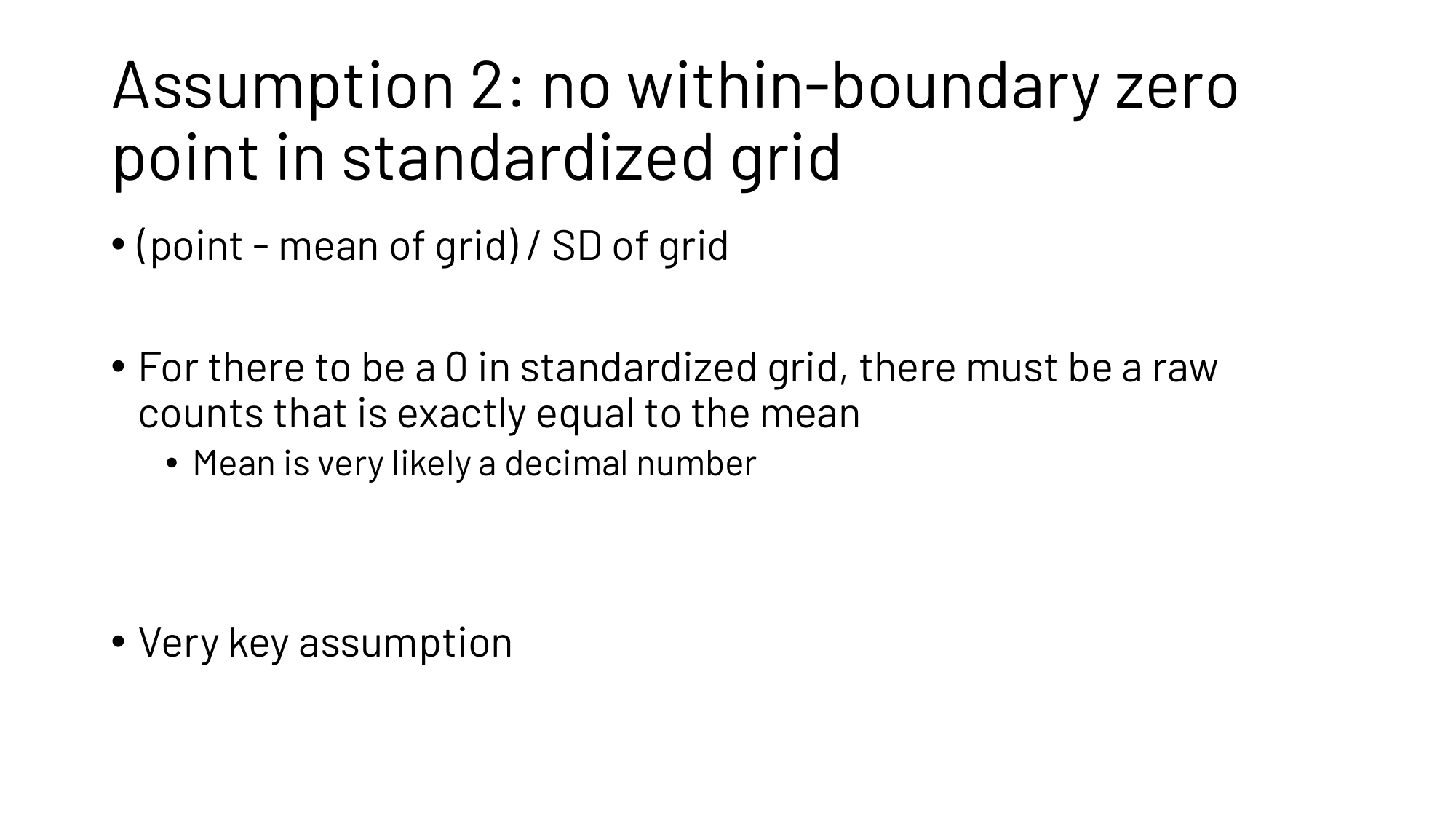

# Assumption 2: no within-boundary zero point in standardized grid
(point - mean of grid) / SD of grid

For there to be a 0 in standardized grid, there must be a raw counts that is exactly equal to the mean
Mean is very likely a decimal number

Very key assumption